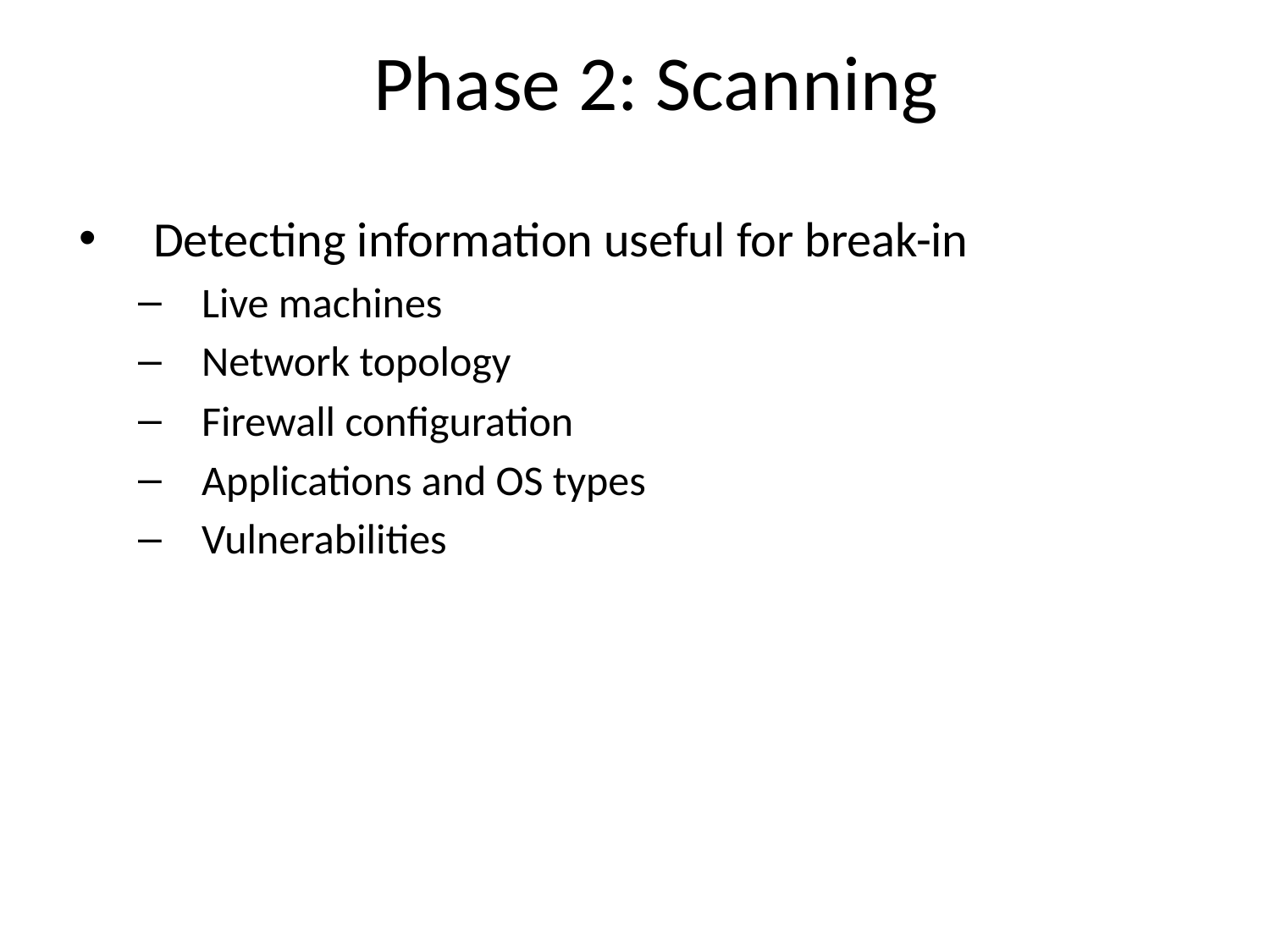

# Phase 2: Scanning
Detecting information useful for break-in
Live machines
Network topology
Firewall configuration
Applications and OS types
Vulnerabilities